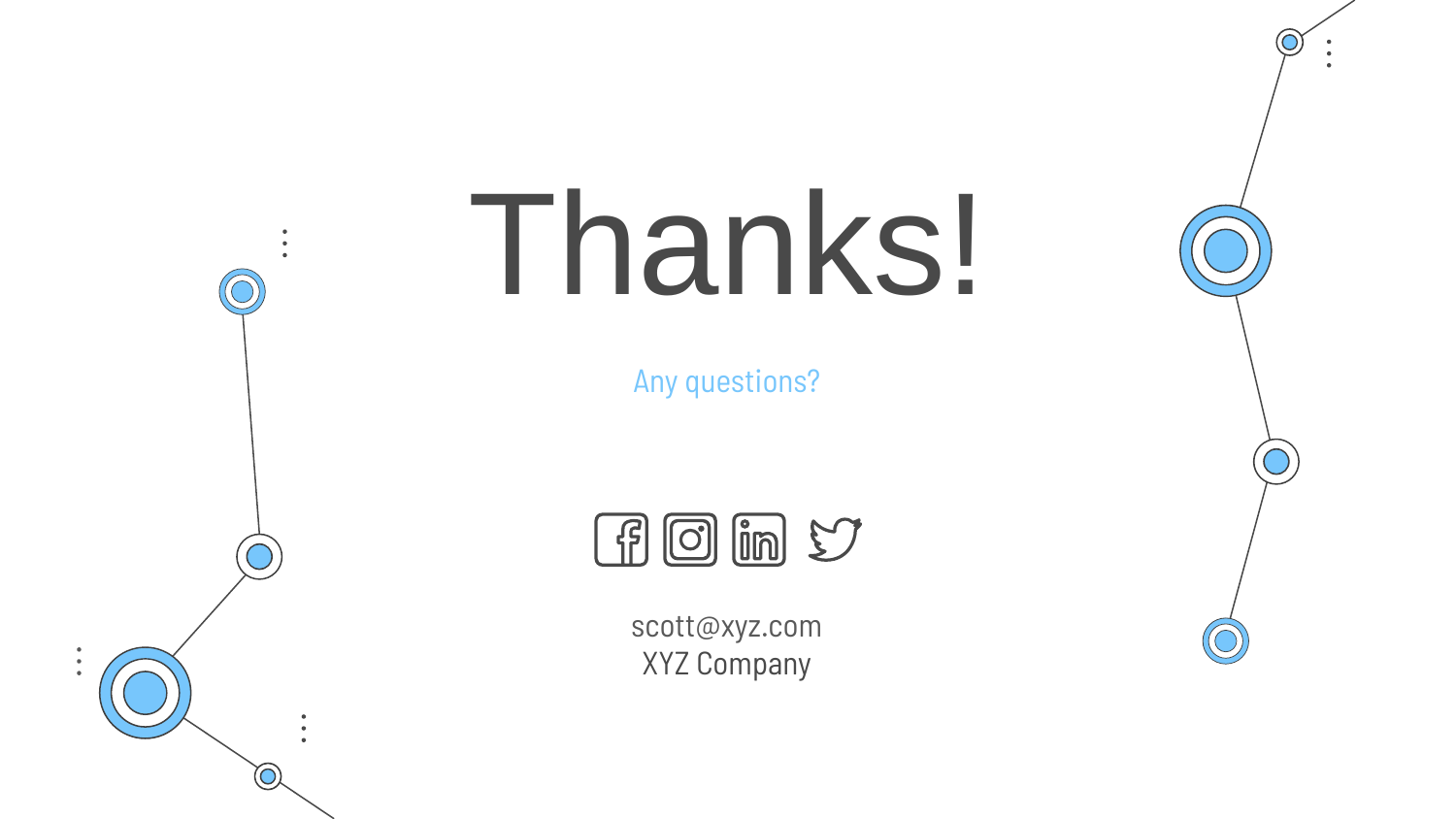

# Thanks!
Any questions?

scott@xyz.com
XYZ Company